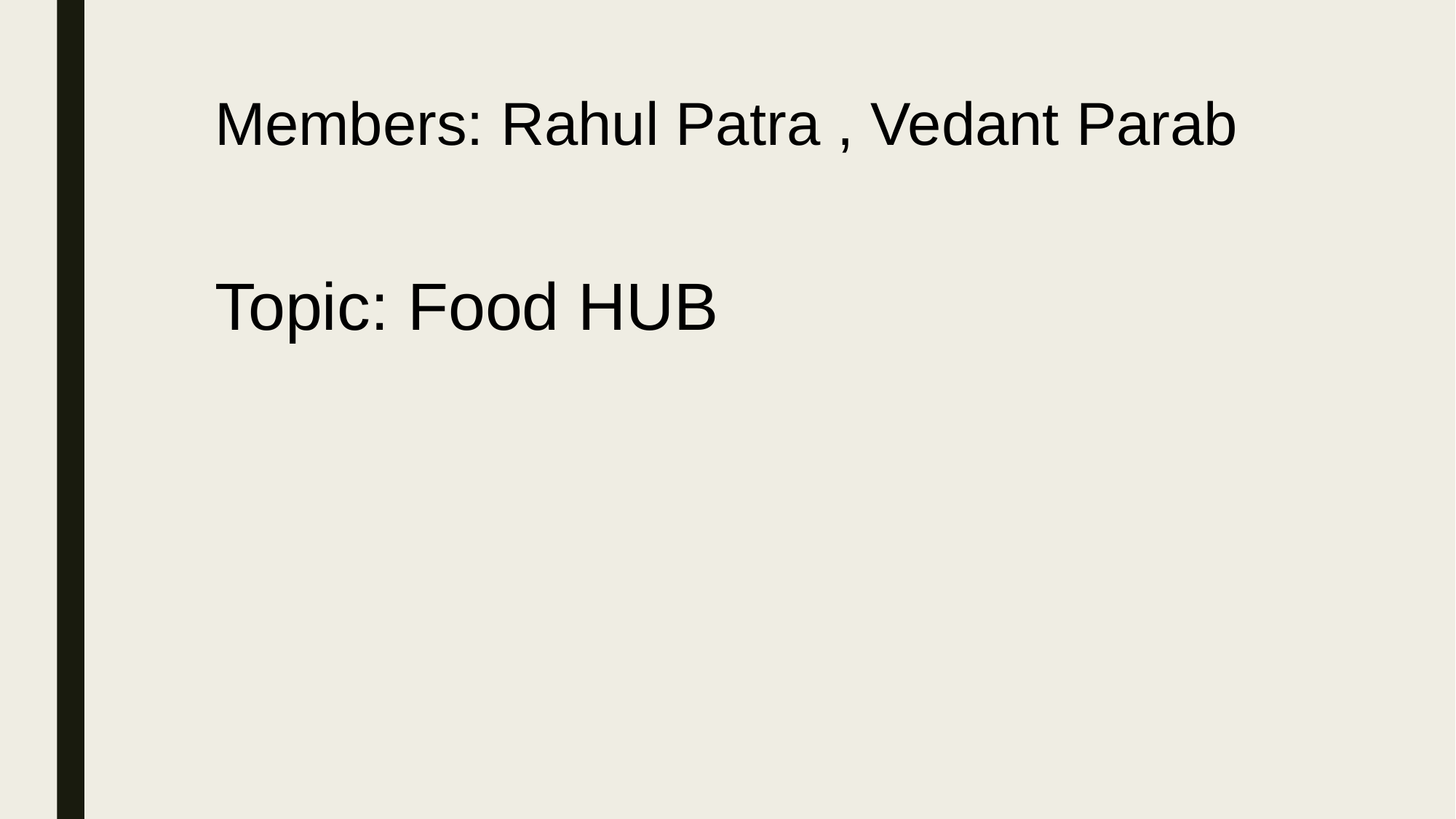

Members: Rahul Patra , Vedant Parab
Topic: Food HUB